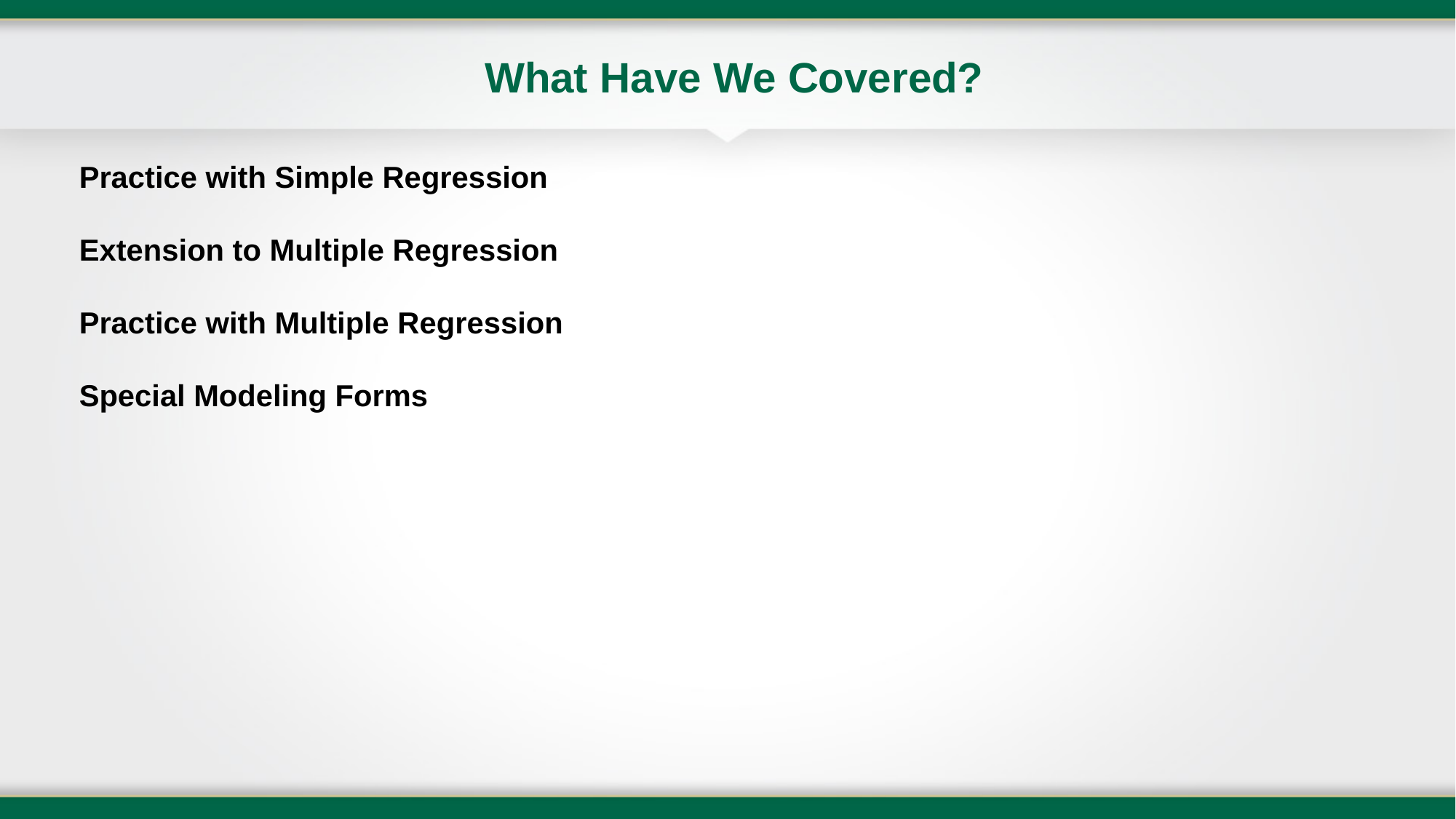

# What Have We Covered?
Practice with Simple Regression
Extension to Multiple Regression
Practice with Multiple Regression
Special Modeling Forms